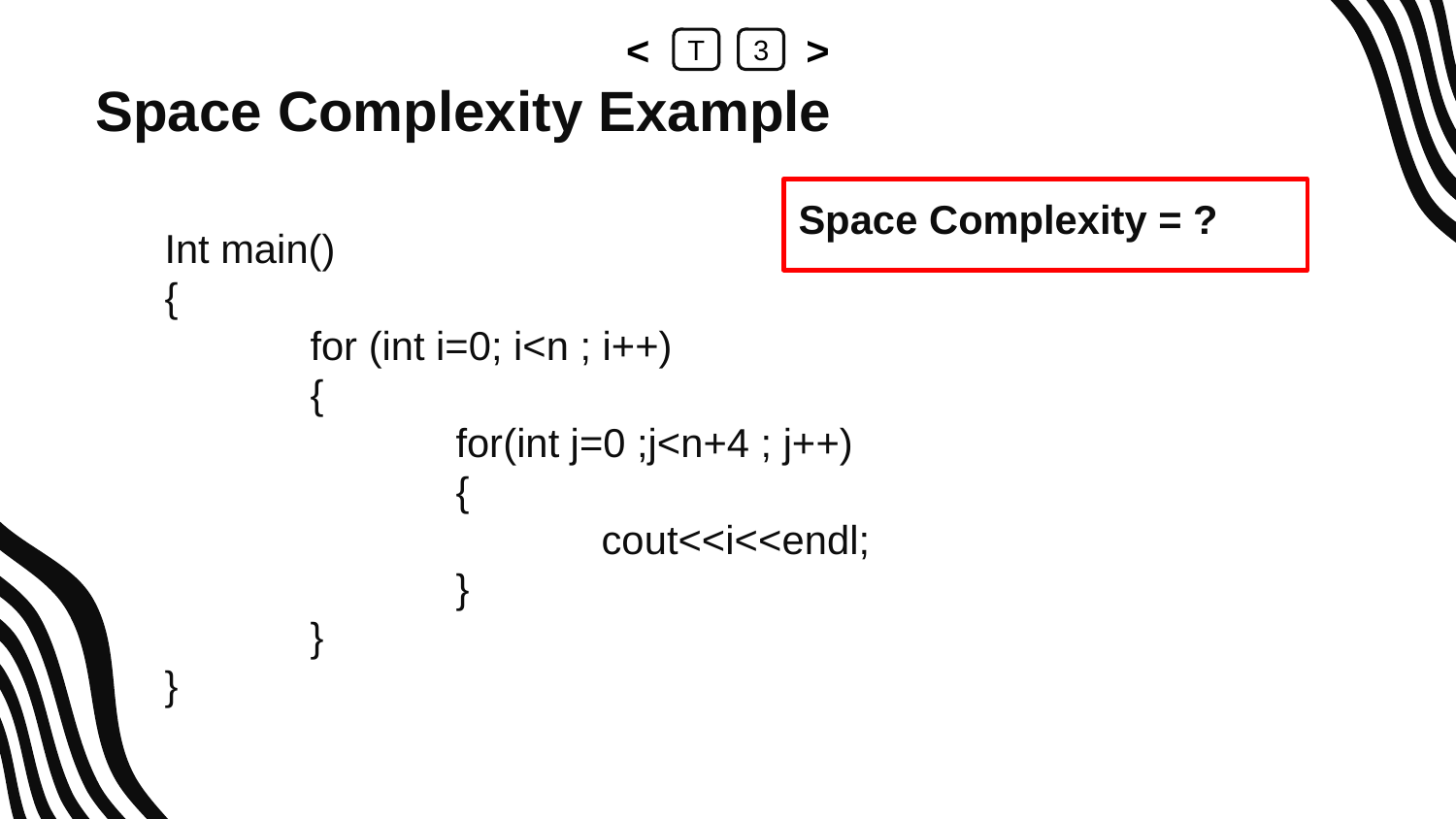

<
T
3
>
# Space Complexity Example
Space Complexity = ?
Int main()
{
	for (int i=0; i<n ; i++)
	{
		for(int j=0 ;j<n+4 ; j++)
		{
			cout<<i<<endl;
		}
	}
}